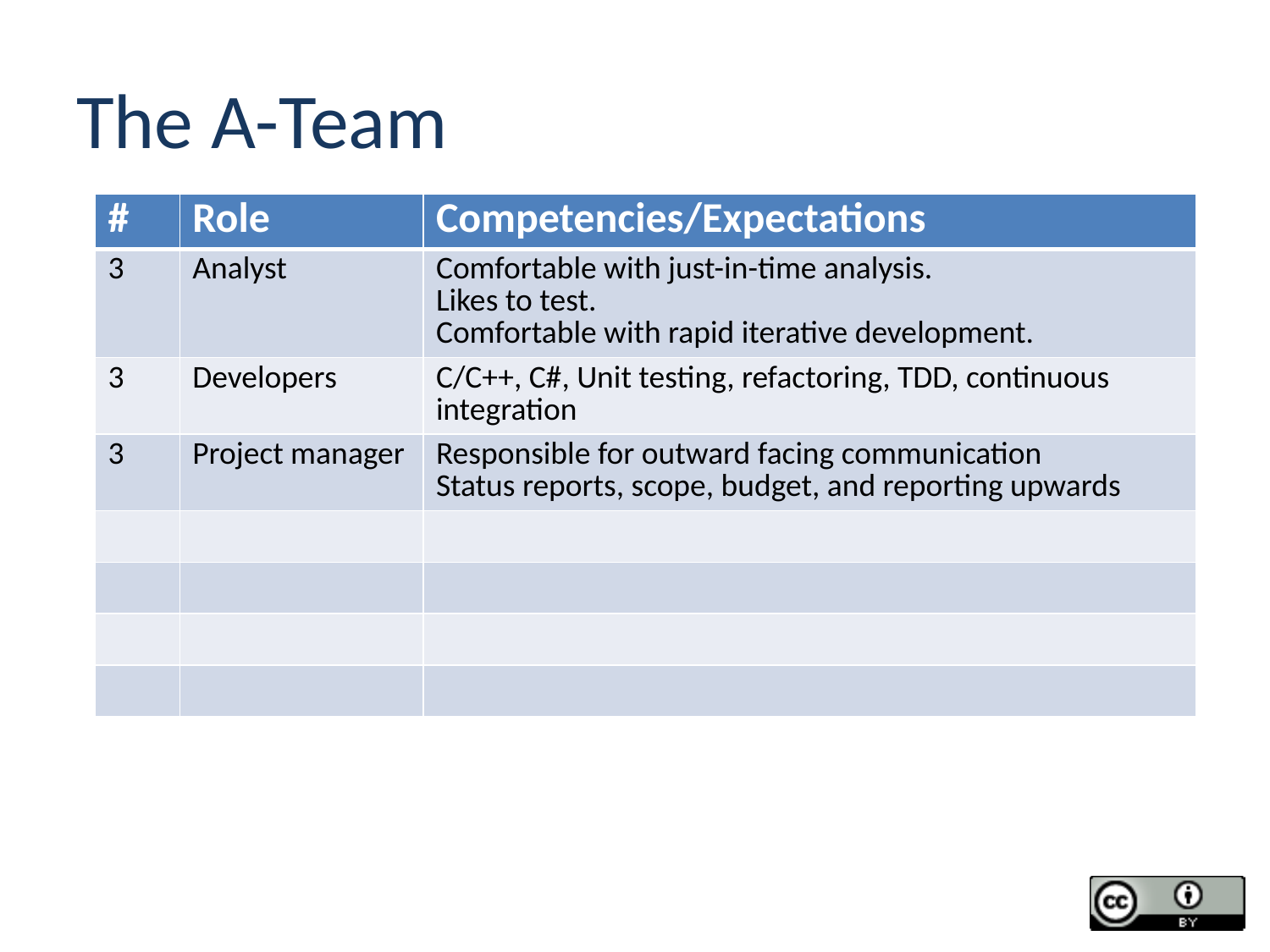

# The A-Team
| # | Role | Competencies/Expectations |
| --- | --- | --- |
| 3 | Analyst | Comfortable with just-in-time analysis. Likes to test. Comfortable with rapid iterative development. |
| 3 | Developers | C/C++, C#, Unit testing, refactoring, TDD, continuous integration |
| 3 | Project manager | Responsible for outward facing communication Status reports, scope, budget, and reporting upwards |
|  |  |  |
|  |  |  |
|  |  |  |
|  |  |  |